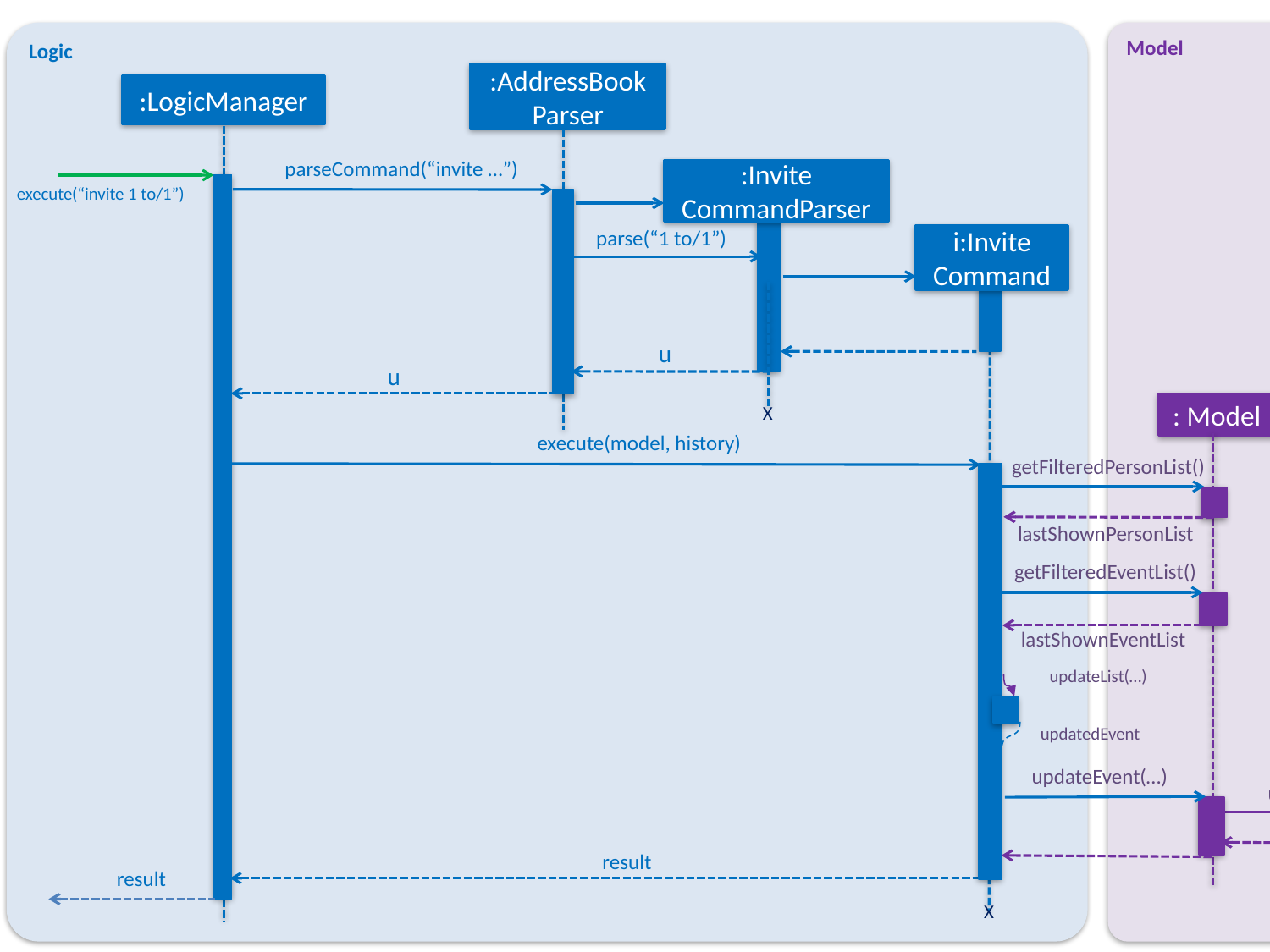

Logic
Model
:AddressBookParser
:LogicManager
parseCommand(“invite …”)
:Invite
CommandParser

execute(“invite 1 to/1”)

parse(“1 to/1”)
i:Invite
Command

u
u
: Model
X
execute(model, history)
getFilteredPersonList()

lastShownPersonList
getFilteredEventList()

lastShownEventList
updateList(…)

:VersionedEventList
updatedEvent
updateEvent(…)
updateEvent(…)

result
result
X